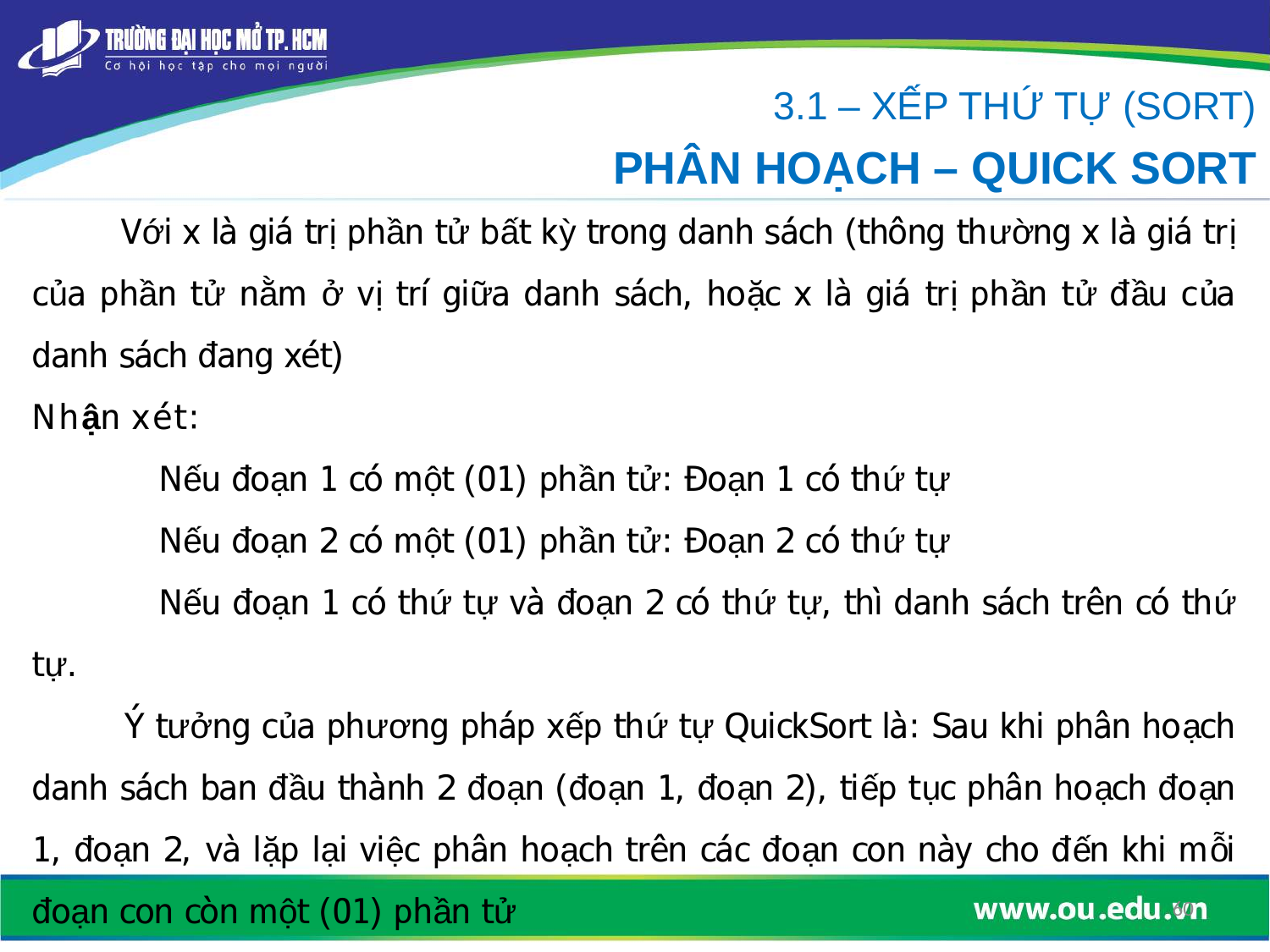

3.1 – XẾP THỨ TỰ (SORT)
PHÂN HOẠCH – QUICK SORT
        Với x là giá trị phần tử bất kỳ trong danh sách (thông thường x là giá trị của phần tử nằm ở vị trí giữa danh sách, hoặc x là giá trị phần tử đầu của danh sách đang xét)
Nhận xét:
	Nếu đoạn 1 có một (01) phần tử: Đoạn 1 có thứ tự
	Nếu đoạn 2 có một (01) phần tử: Đoạn 2 có thứ tự
	Nếu đoạn 1 có thứ tự và đoạn 2 có thứ tự, thì danh sách trên có thứ tự.
        Ý tưởng của phương pháp xếp thứ tự QuickSort là: Sau khi phân hoạch danh sách ban đầu thành 2 đoạn (đoạn 1, đoạn 2), tiếp tục phân hoạch đoạn 1, đoạn 2, và lặp lại việc phân hoạch trên các đoạn con này cho đến khi mỗi đoạn con còn một (01) phần tử

60